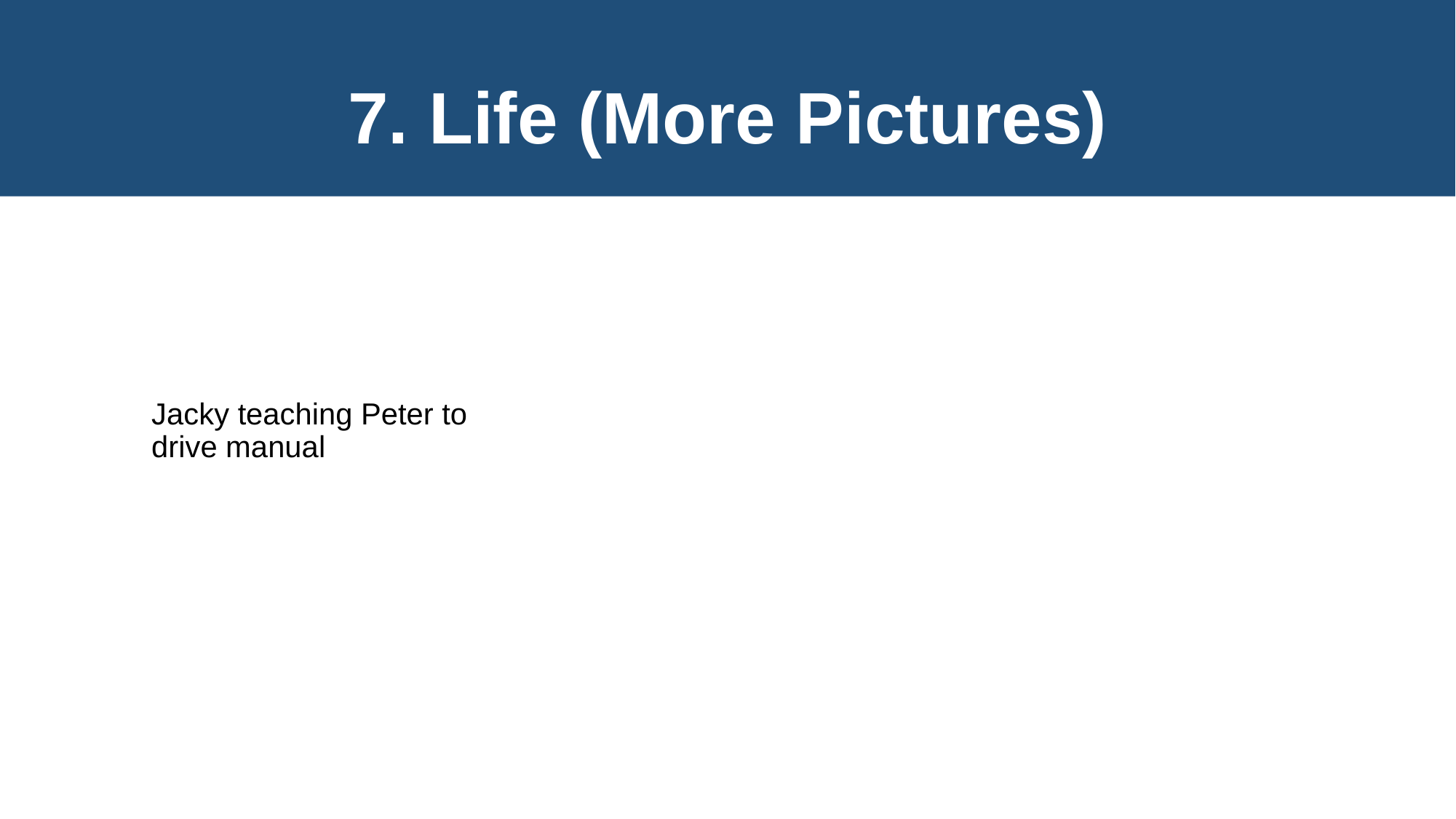

7. Life (More Pictures)

Jacky teaching Peter to drive manual